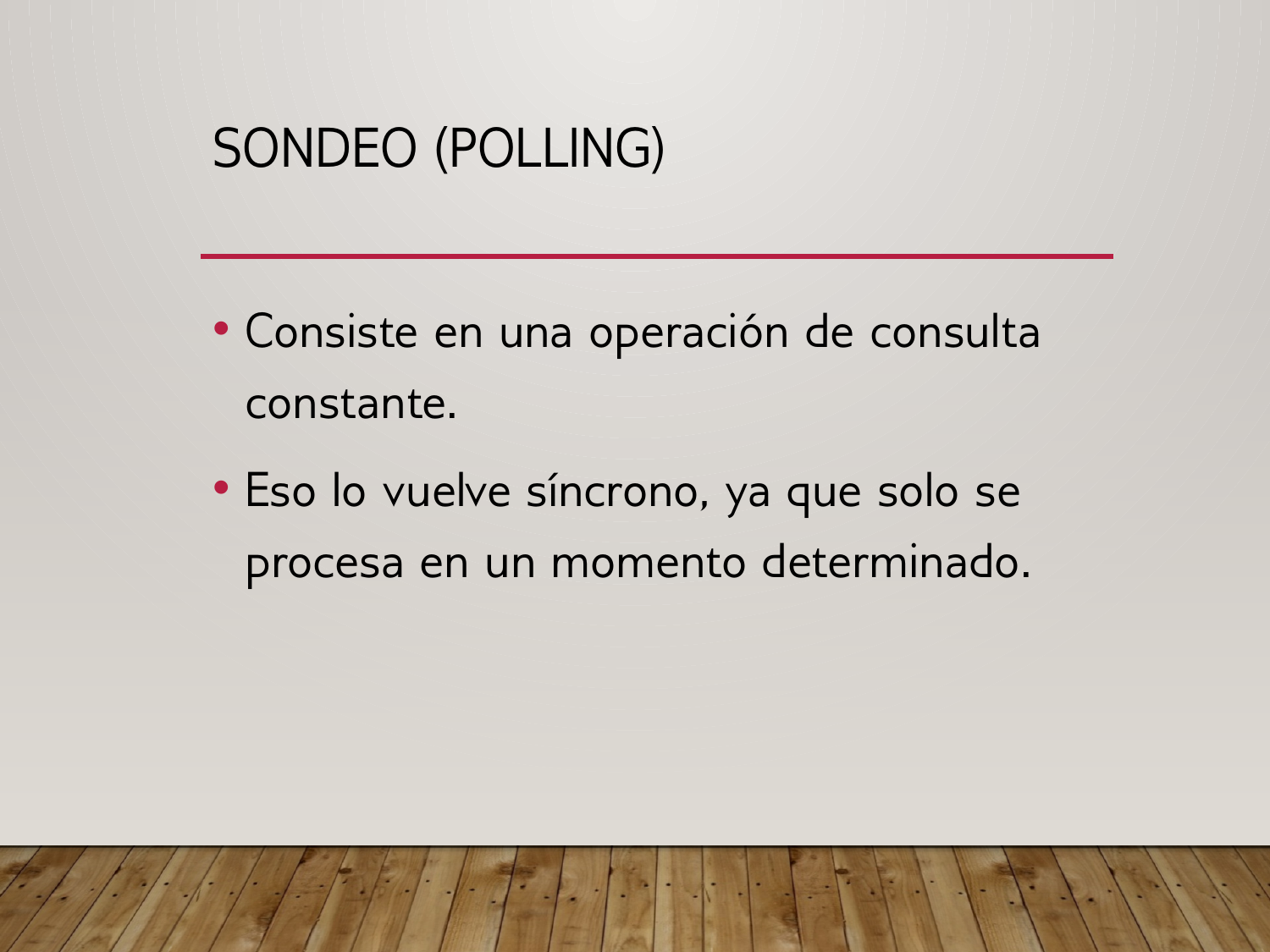

# Sondeo (polling)
Consiste en una operación de consulta constante.
Eso lo vuelve síncrono, ya que solo se procesa en un momento determinado.